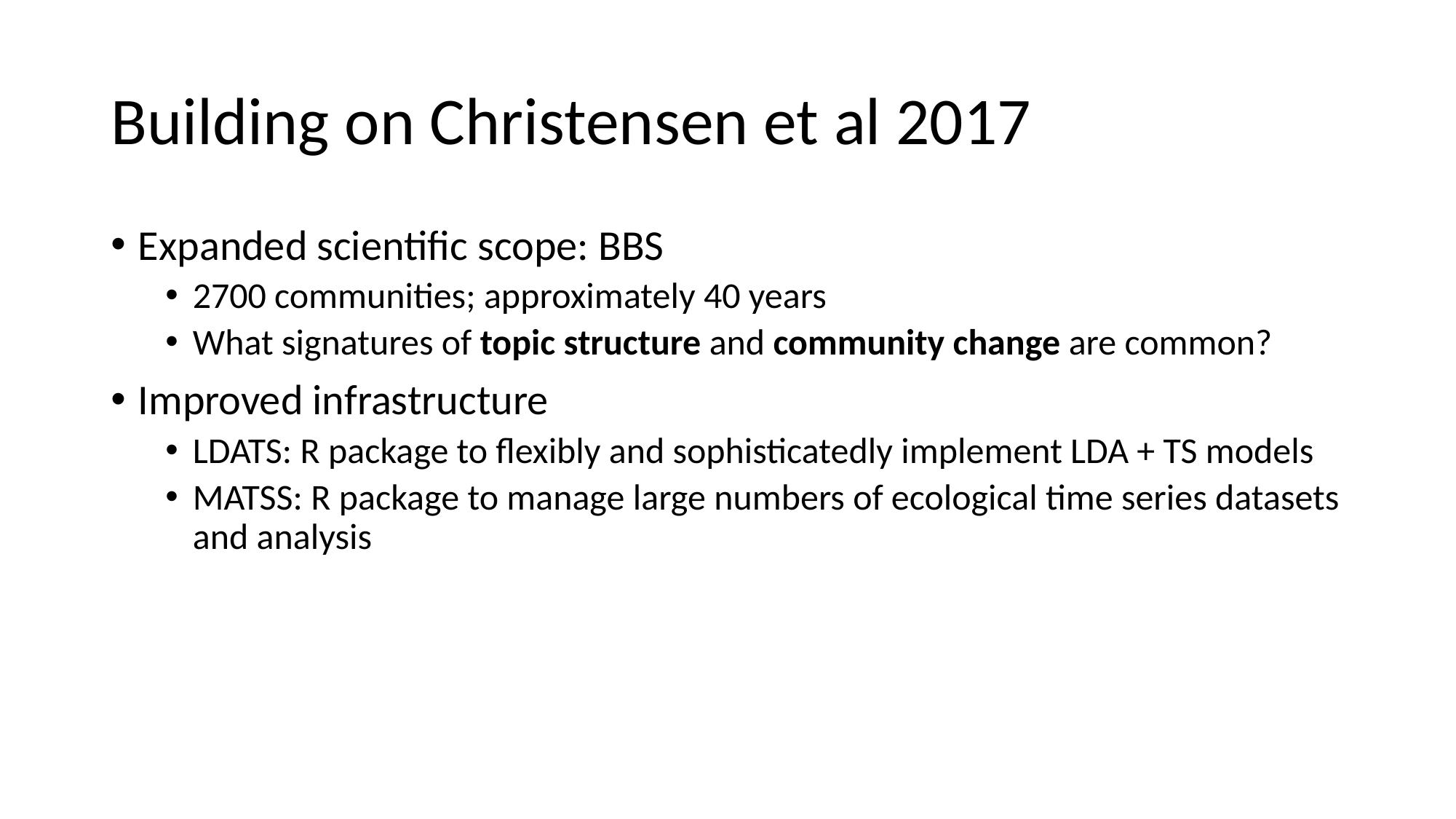

# Building on Christensen et al 2017
Expanded scientific scope: BBS
2700 communities; approximately 40 years
What signatures of topic structure and community change are common?
Improved infrastructure
LDATS: R package to flexibly and sophisticatedly implement LDA + TS models
MATSS: R package to manage large numbers of ecological time series datasets and analysis